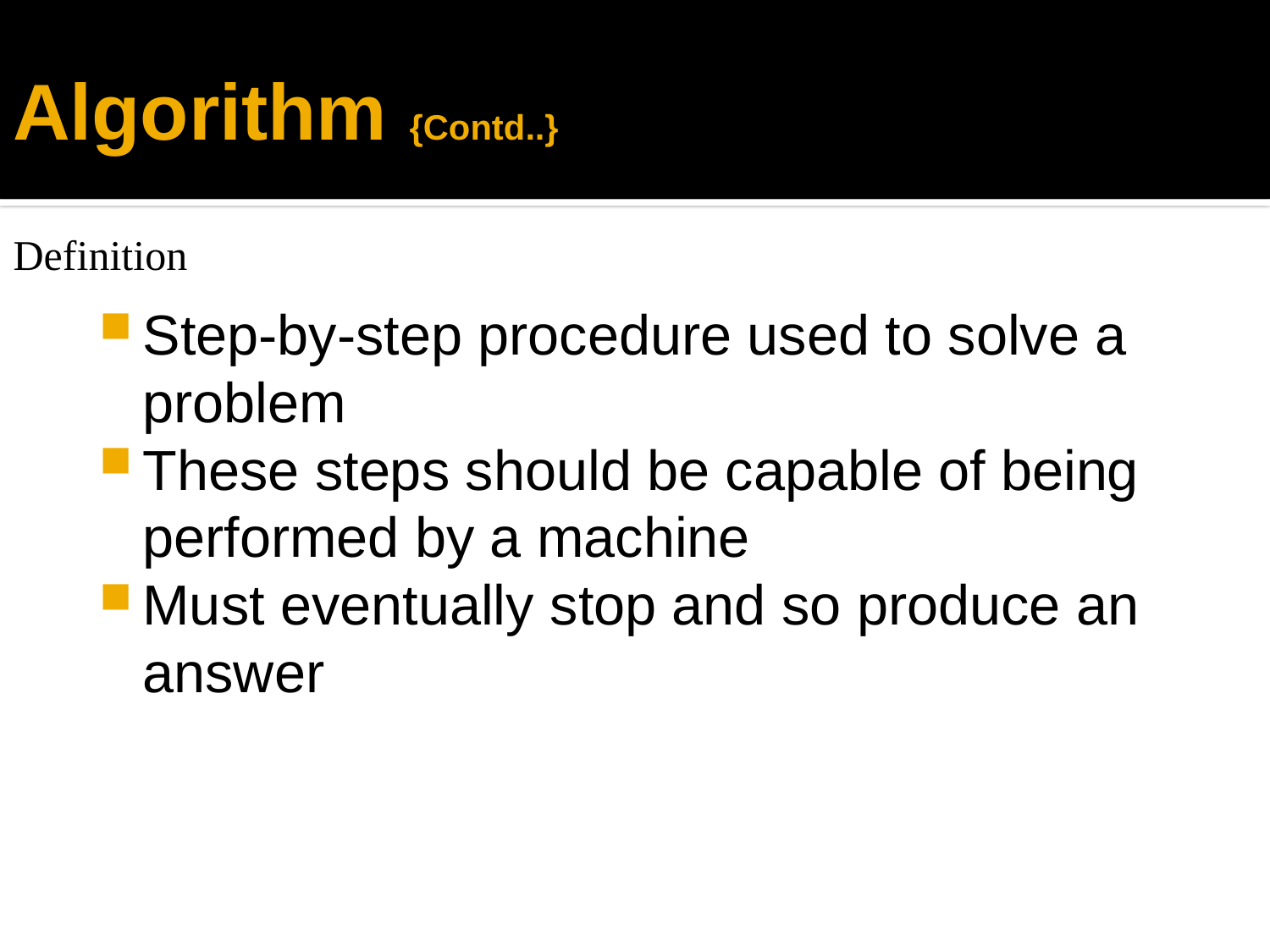

# Algorithm {Contd..}
Definition
Step-by-step procedure used to solve a problem
These steps should be capable of being performed by a machine
Must eventually stop and so produce an answer